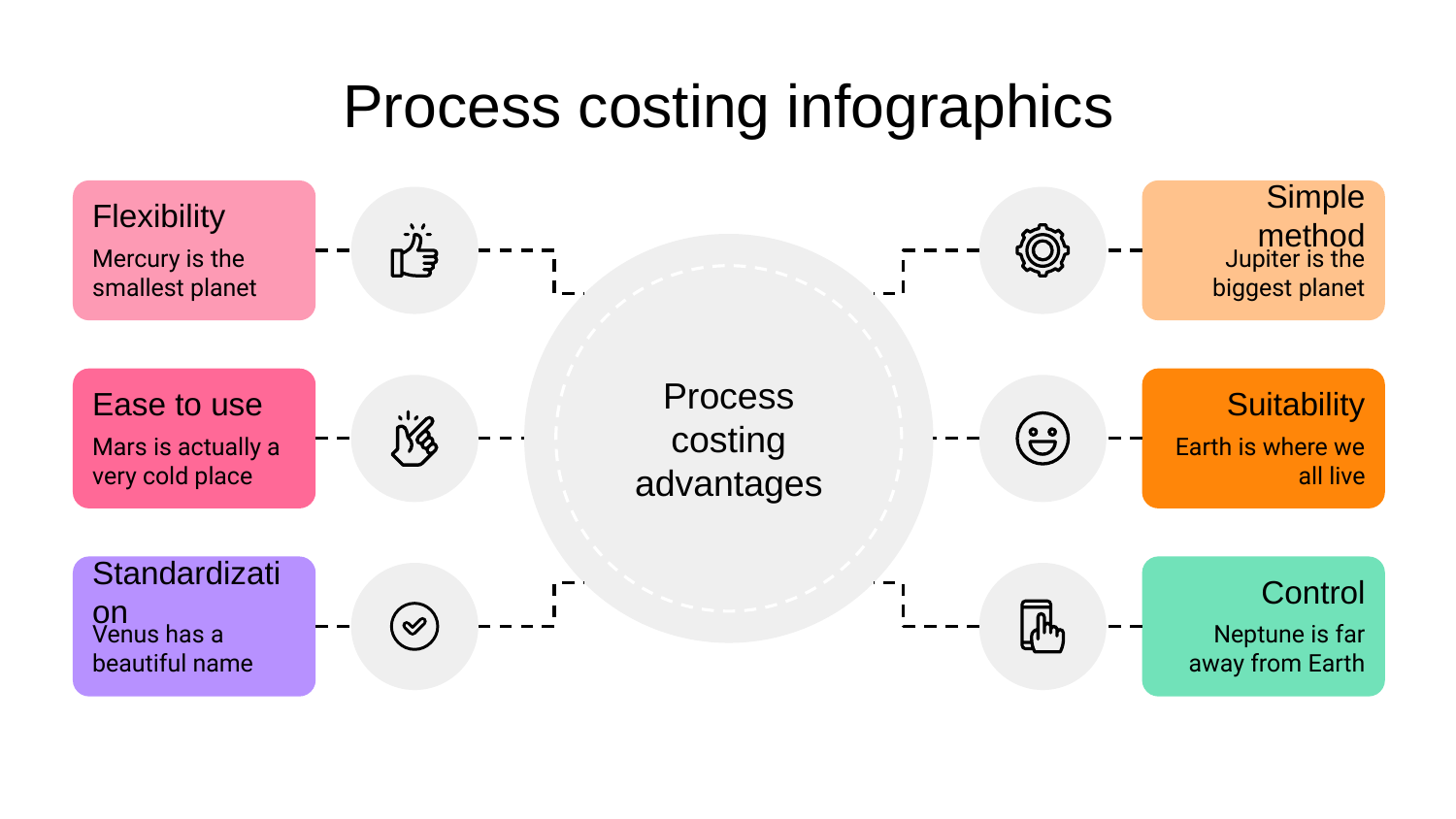

# Process costing infographics

Flexibility
Mercury is the smallest planet

Simple method
Jupiter is the biggest planet

Process costing advantages

Ease to use
Mars is actually a very cold place

Suitability
Earth is where we all live

Standardization
Venus has a beautiful name

Control
Neptune is far away from Earth